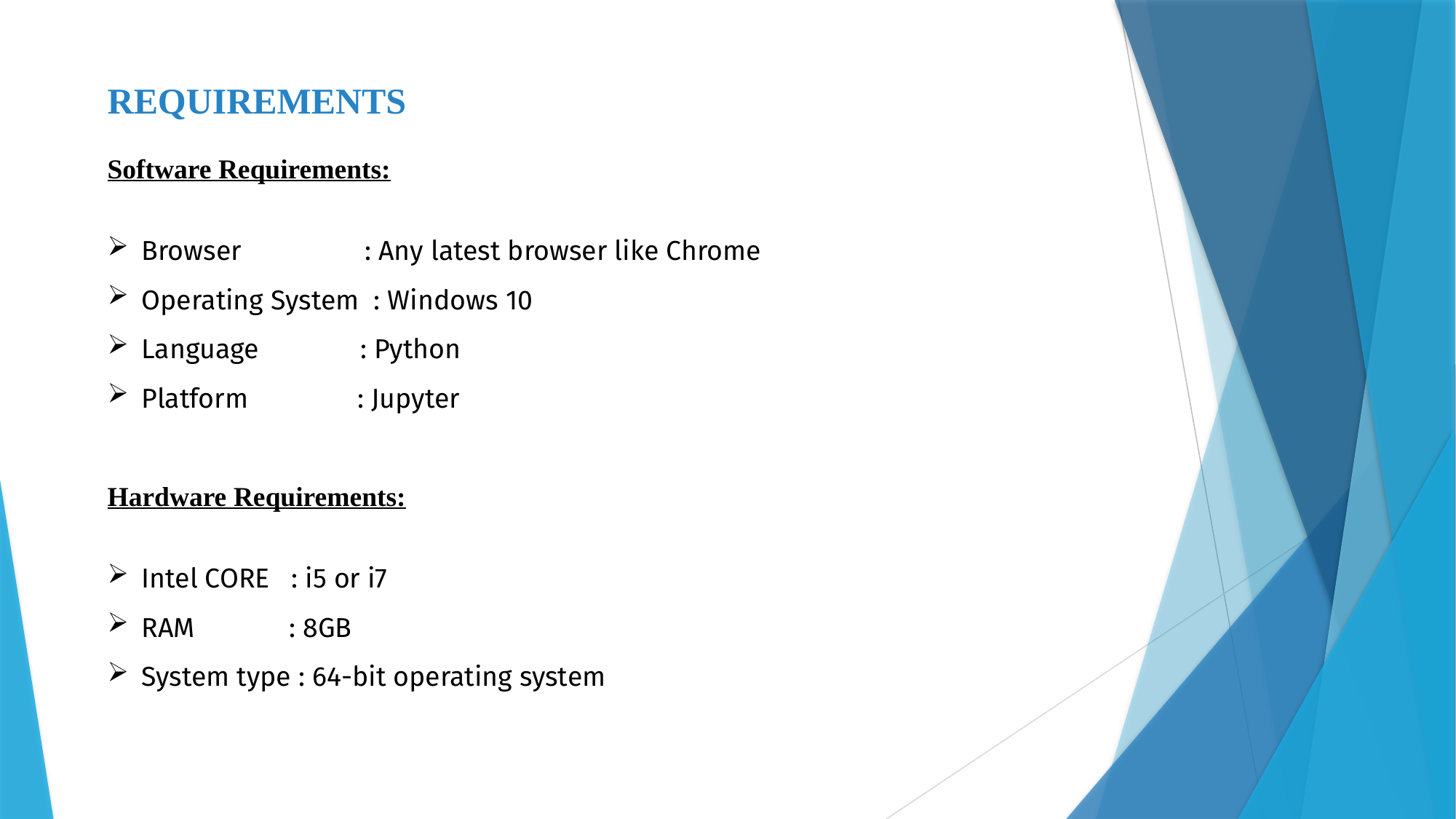

REQUIREMENTS

Software Requirements:

Browser                 : Any latest browser like Chrome
Operating System  : Windows 10
Language              : Python
Platform               : Jupyter

Hardware Requirements:

Intel CORE   : i5 or i7
RAM             : 8GB
System type : 64-bit operating system